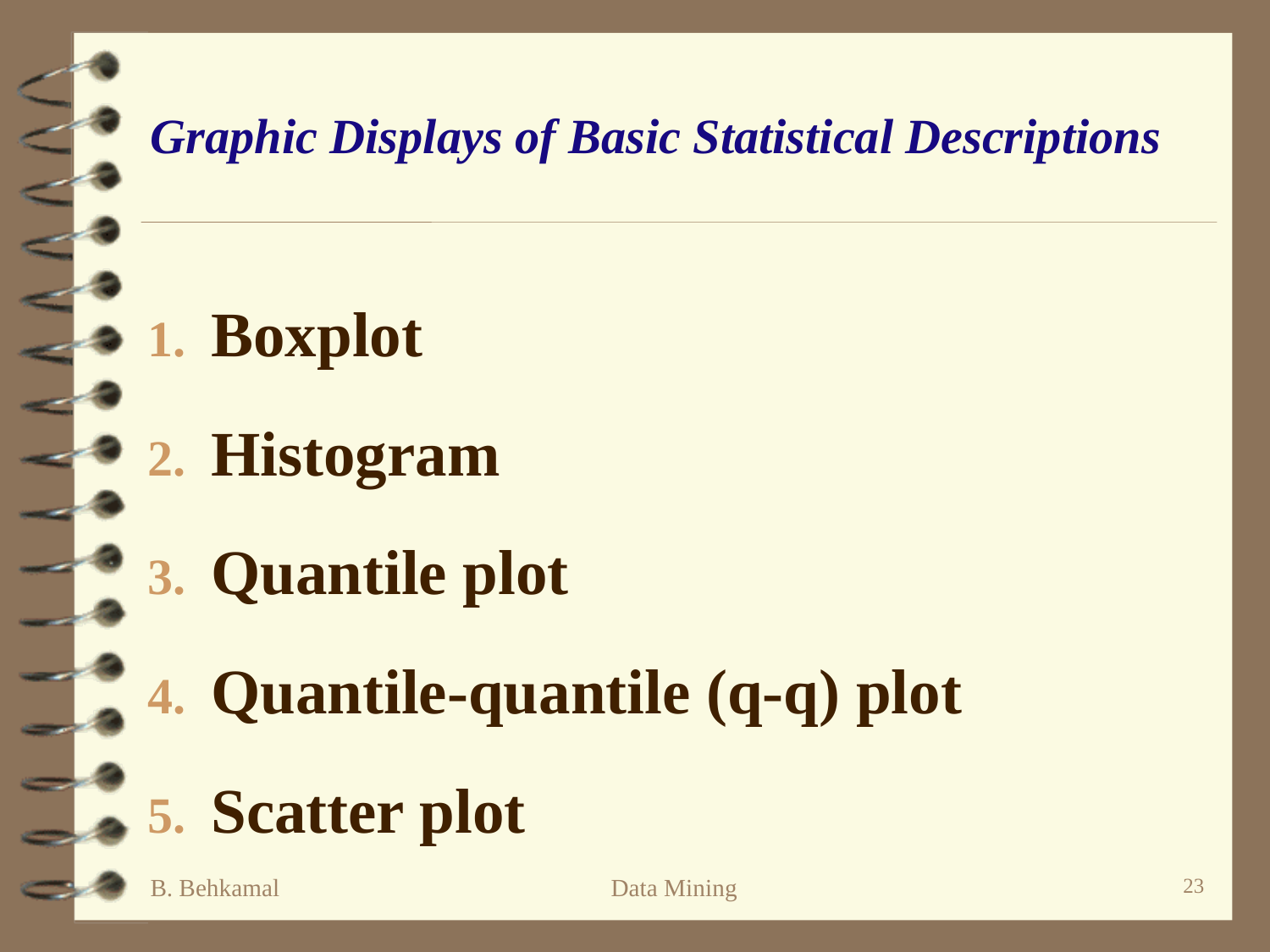

# Graphic Displays of Basic Statistical Descriptions
Boxplot
Histogram
Quantile plot
Quantile-quantile (q-q) plot
Scatter plot
B. Behkamal
Data Mining
23